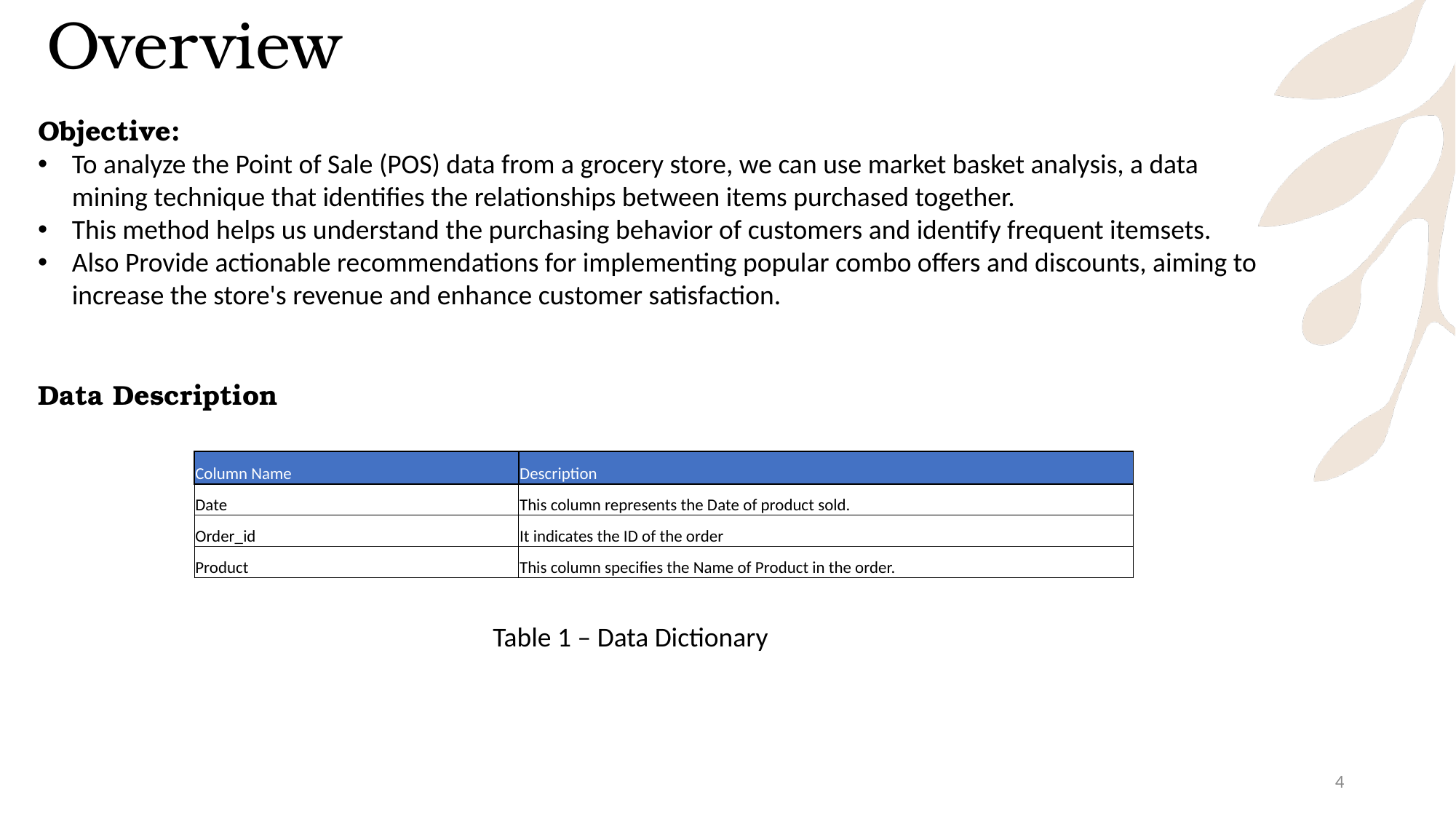

# Overview
Objective:
To analyze the Point of Sale (POS) data from a grocery store, we can use market basket analysis, a data mining technique that identifies the relationships between items purchased together.
This method helps us understand the purchasing behavior of customers and identify frequent itemsets.
Also Provide actionable recommendations for implementing popular combo offers and discounts, aiming to increase the store's revenue and enhance customer satisfaction.

Data Description
| Column Name | Description |
| --- | --- |
| Date | This column represents the Date of product sold. |
| Order\_id | It indicates the ID of the order |
| Product | This column specifies the Name of Product in the order. |
Table 1 – Data Dictionary
4